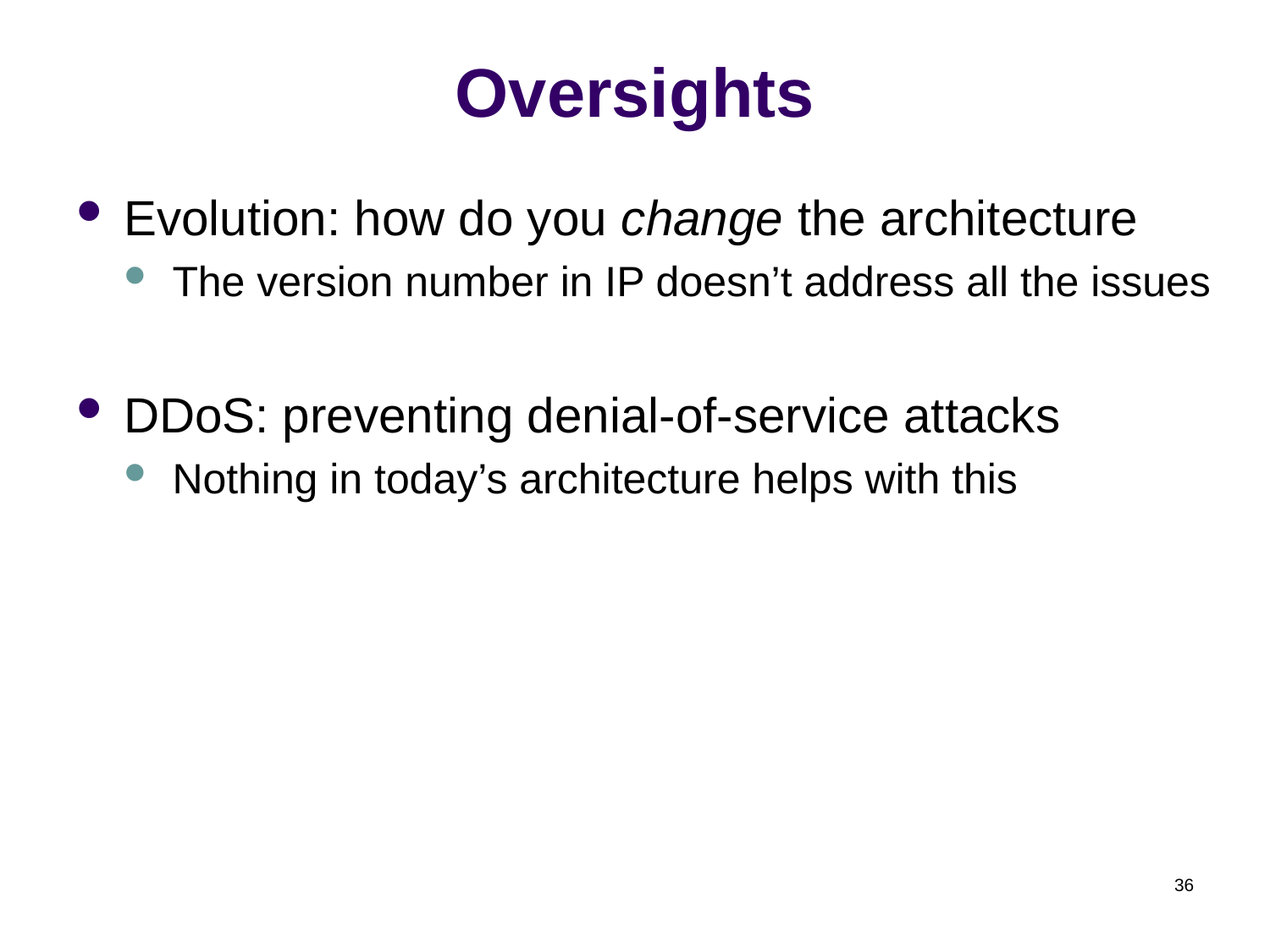

# Oversights
Evolution: how do you change the architecture
The version number in IP doesn’t address all the issues

DDoS: preventing denial-of-service attacks
Nothing in today’s architecture helps with this

36